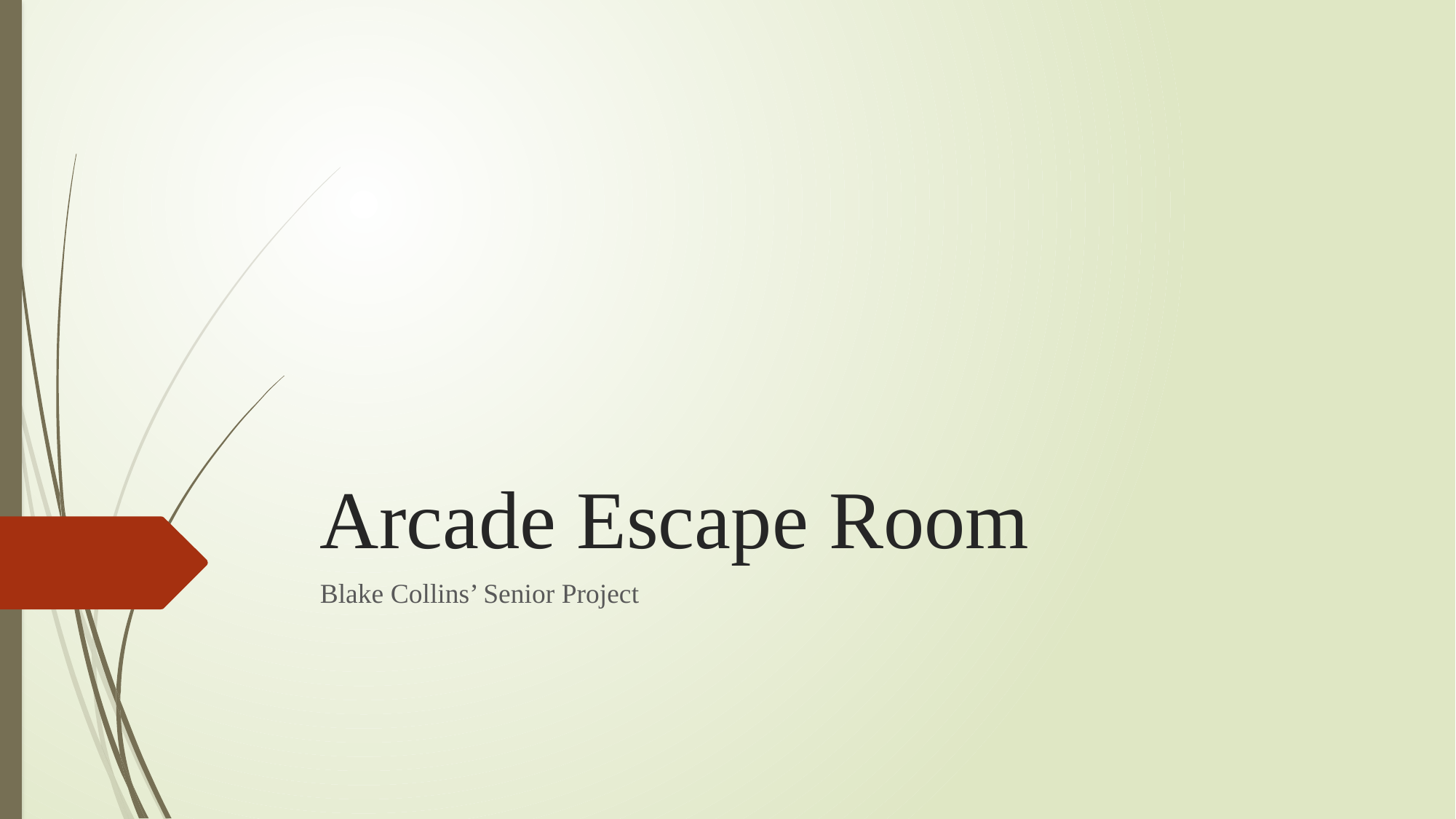

# Arcade Escape Room
Blake Collins’ Senior Project